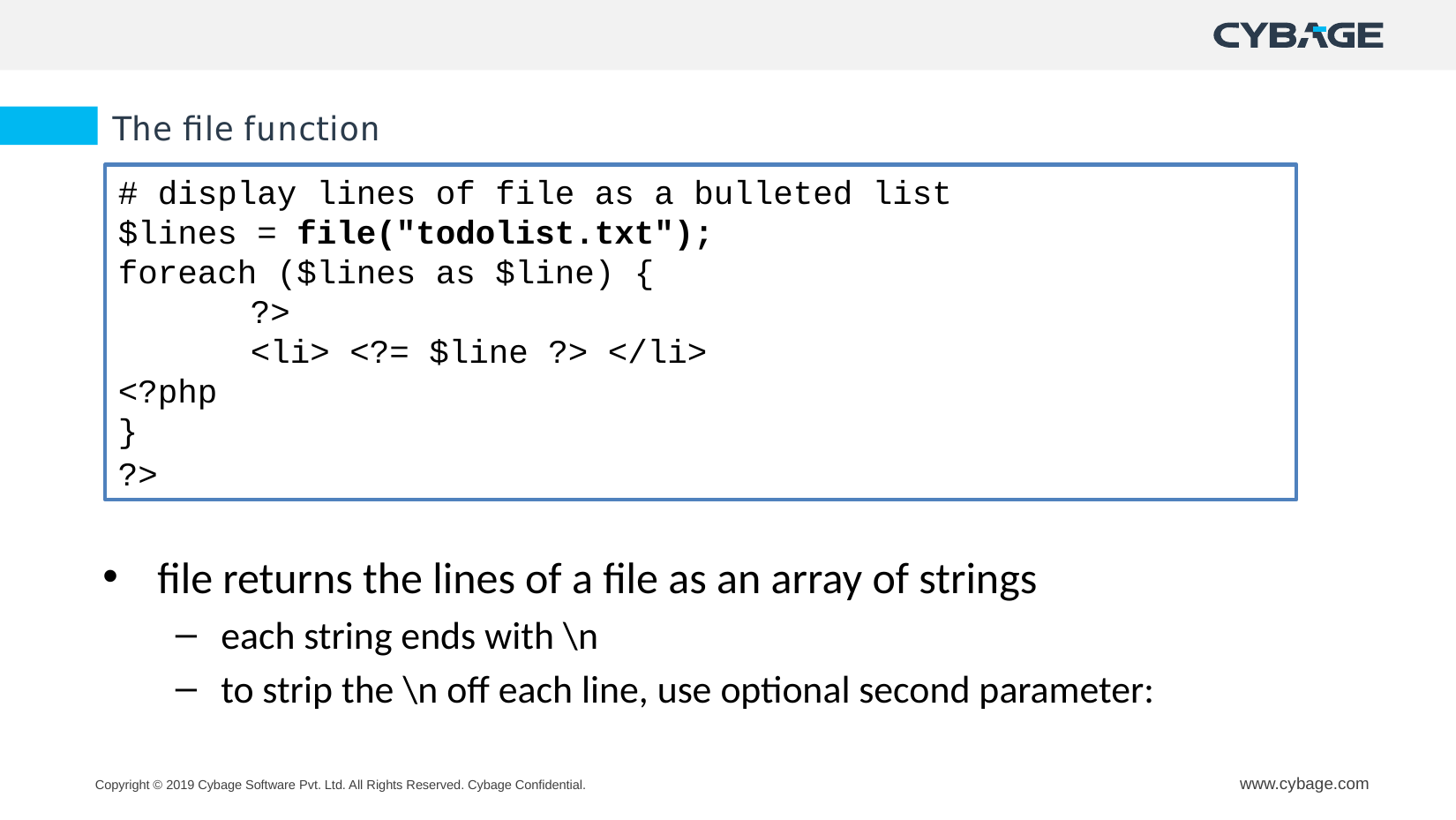

The file function

# display lines of file as a bulleted list
$lines = file("todolist.txt");
foreach ($lines as $line) {
	?>
	<li> <?= $line ?> </li>
<?php
}
?>

file returns the lines of a file as an array of strings
each string ends with \n
to strip the \n off each line, use optional second parameter: